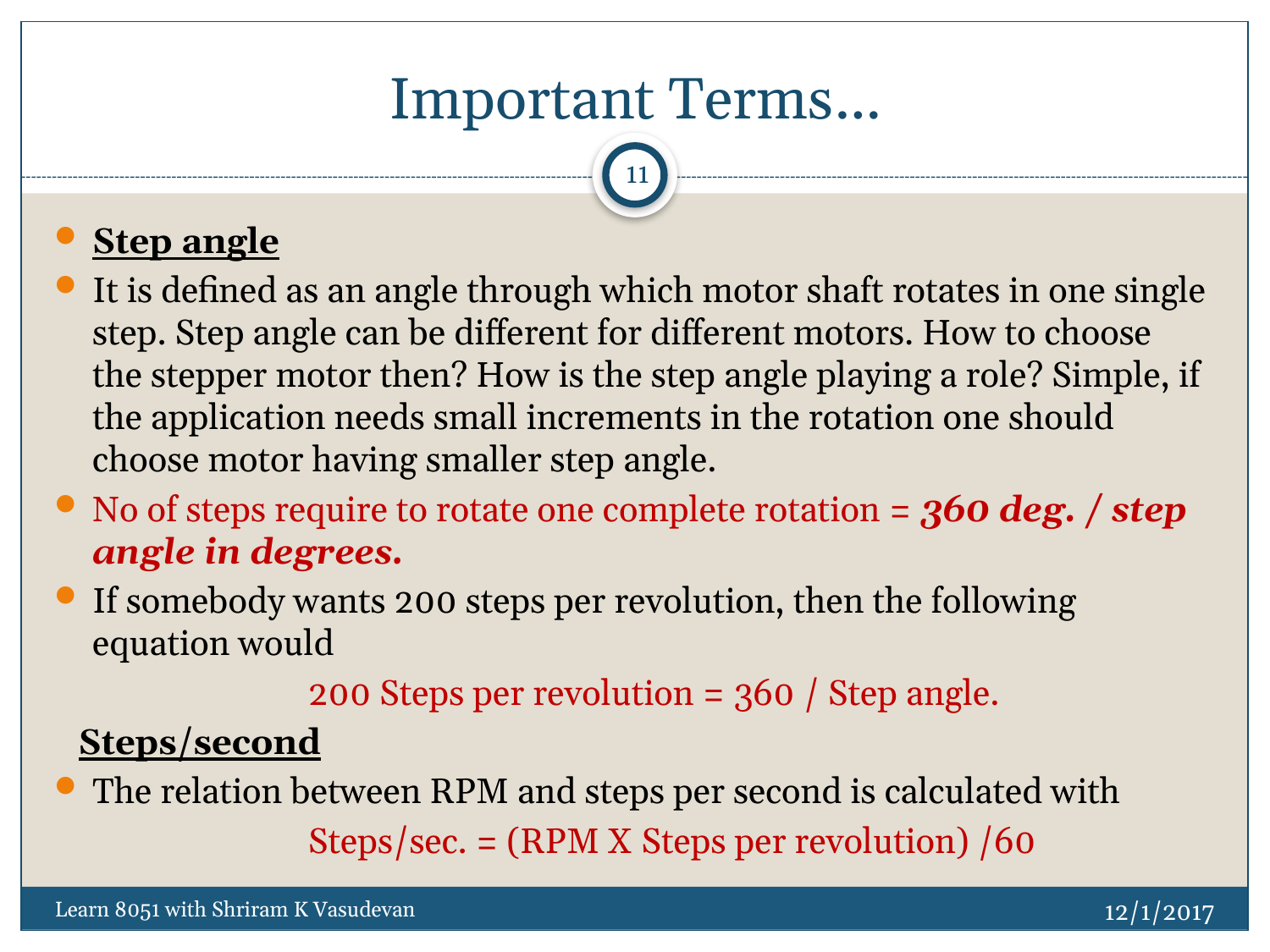

# Important Terms…
11
Step angle
It is defined as an angle through which motor shaft rotates in one single step. Step angle can be different for different motors. How to choose the stepper motor then? How is the step angle playing a role? Simple, if the application needs small increments in the rotation one should choose motor having smaller step angle.
No of steps require to rotate one complete rotation = 360 deg. / step angle in degrees.
If somebody wants 200 steps per revolution, then the following equation would
		200 Steps per revolution = 360 / Step angle.
 Steps/second
The relation between RPM and steps per second is calculated with
		Steps/sec. = (RPM X Steps per revolution) /60

12/1/2017
Learn 8051 with Shriram K Vasudevan